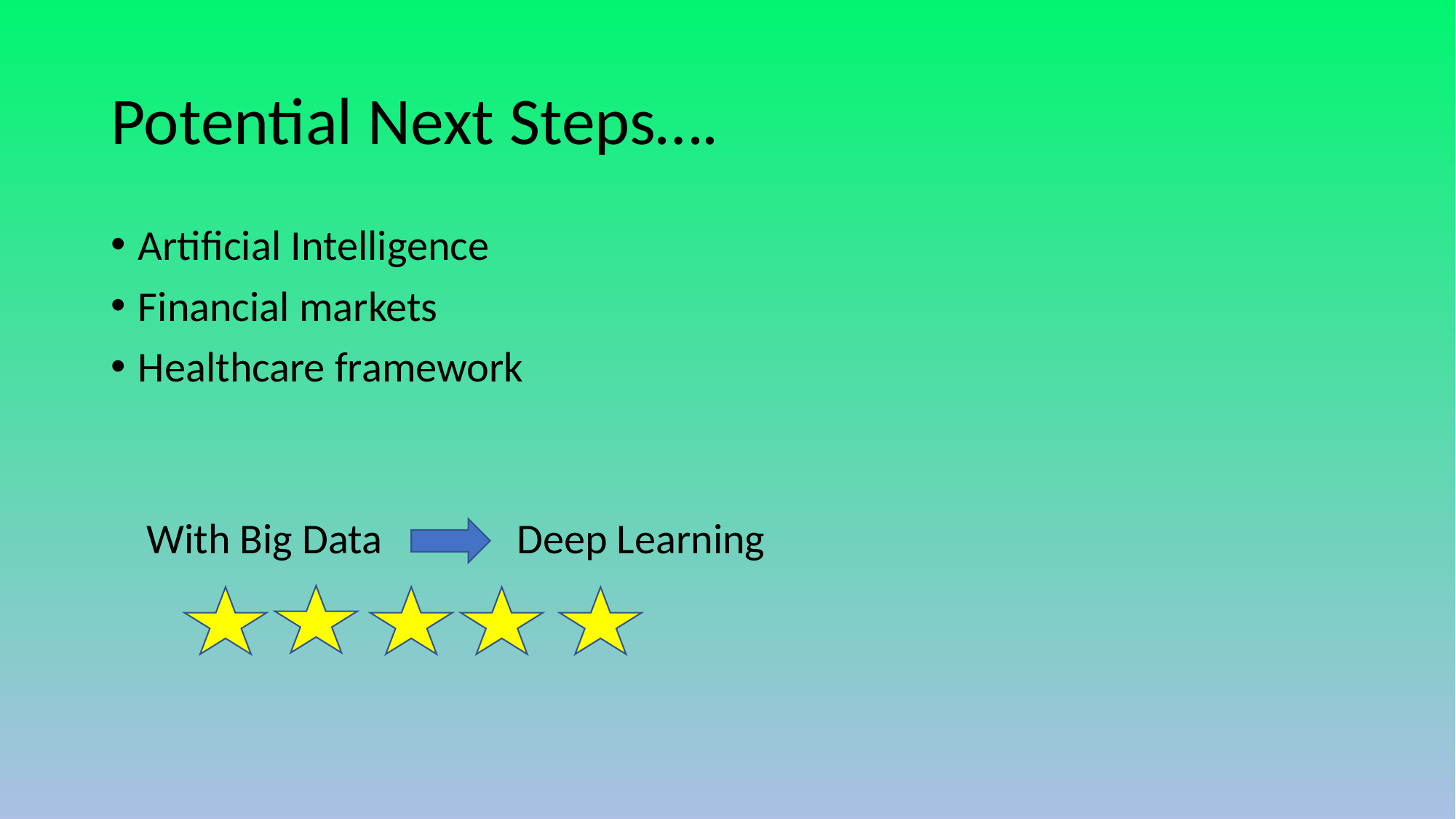

# Potential Next Steps….
Artificial Intelligence
Financial markets
Healthcare framework

With Big Data              Deep Learning